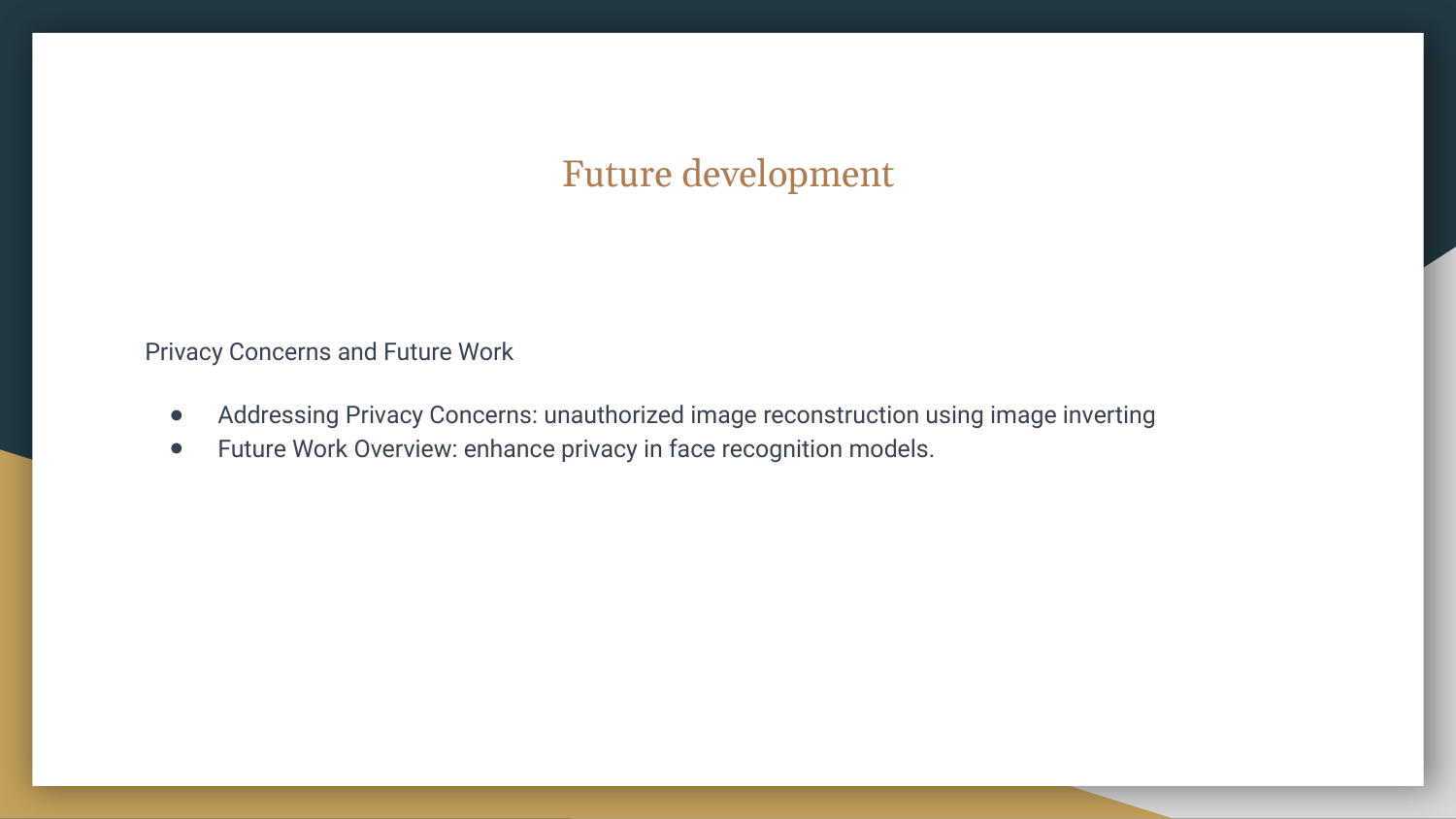

# Future development
Privacy Concerns and Future Work
Addressing Privacy Concerns: unauthorized image reconstruction using image inverting
Future Work Overview: enhance privacy in face recognition models.